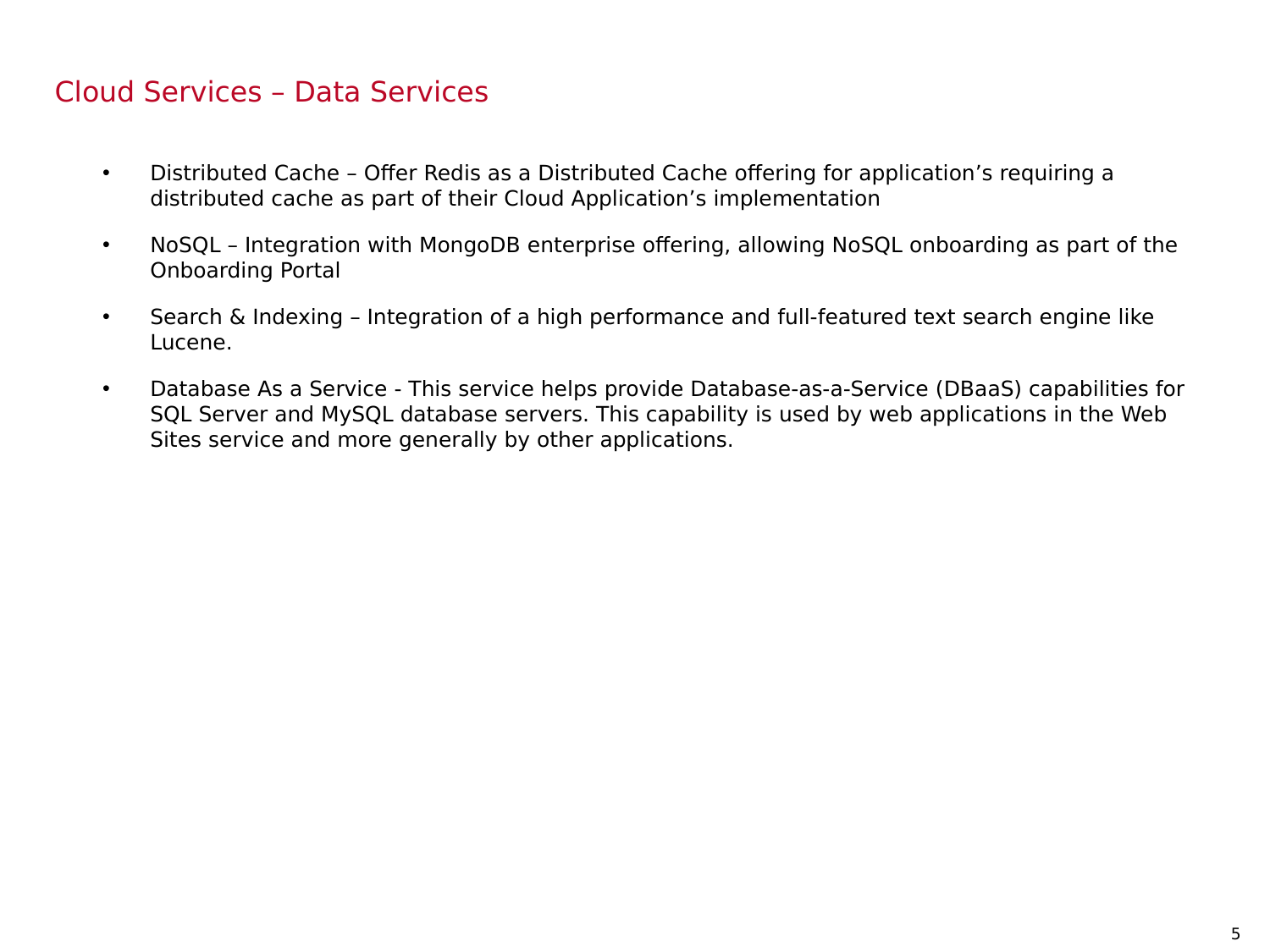

Cloud Services – Data Services
Distributed Cache – Offer Redis as a Distributed Cache offering for application’s requiring a distributed cache as part of their Cloud Application’s implementation
NoSQL – Integration with MongoDB enterprise offering, allowing NoSQL onboarding as part of the Onboarding Portal
Search & Indexing – Integration of a high performance and full-featured text search engine like Lucene.
Database As a Service - This service helps provide Database-as-a-Service (DBaaS) capabilities for SQL Server and MySQL database servers. This capability is used by web applications in the Web Sites service and more generally by other applications.